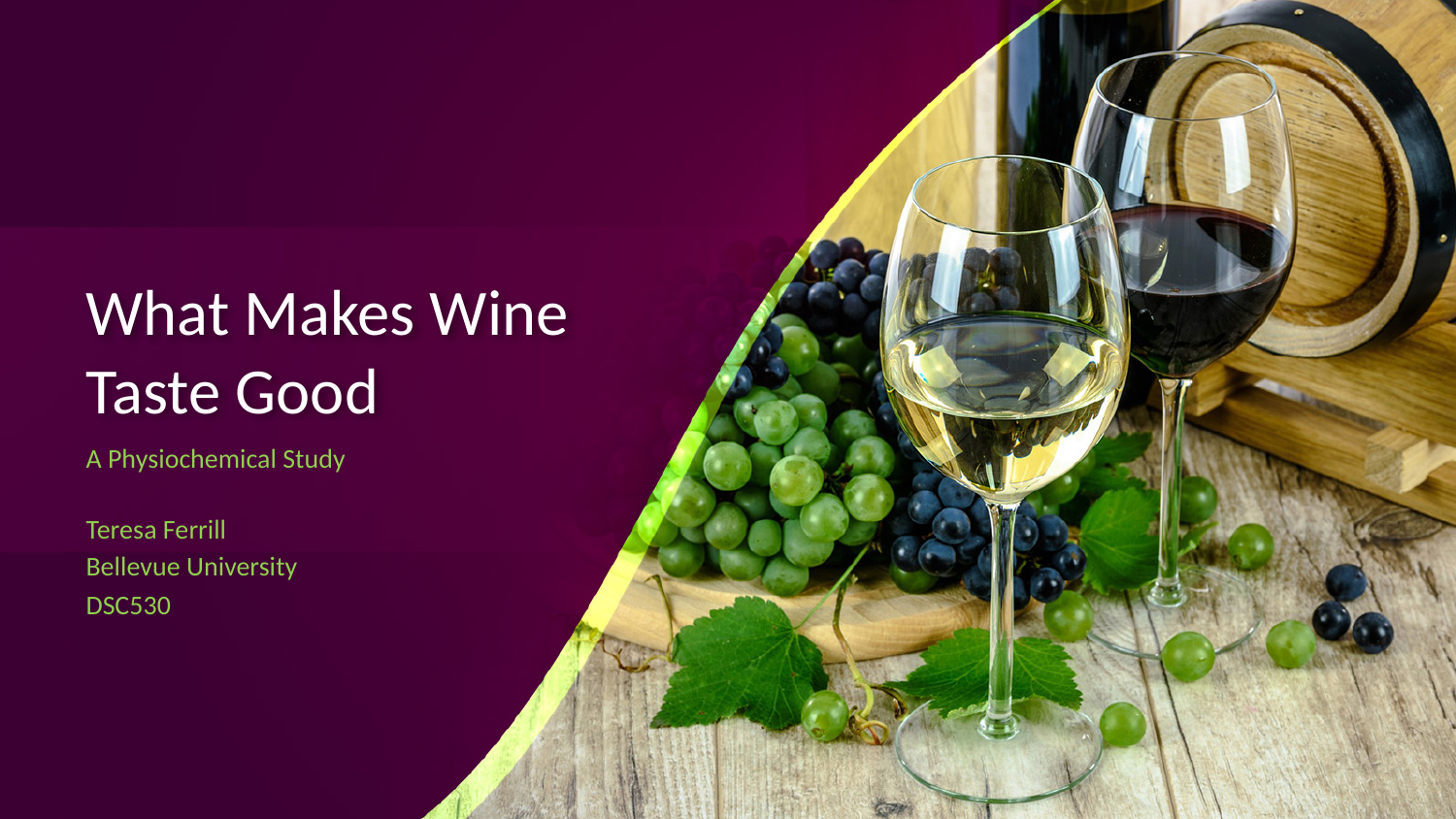

# What Makes Wine Taste Good
A Physiochemical Study
Teresa Ferrill
Bellevue University
DSC530